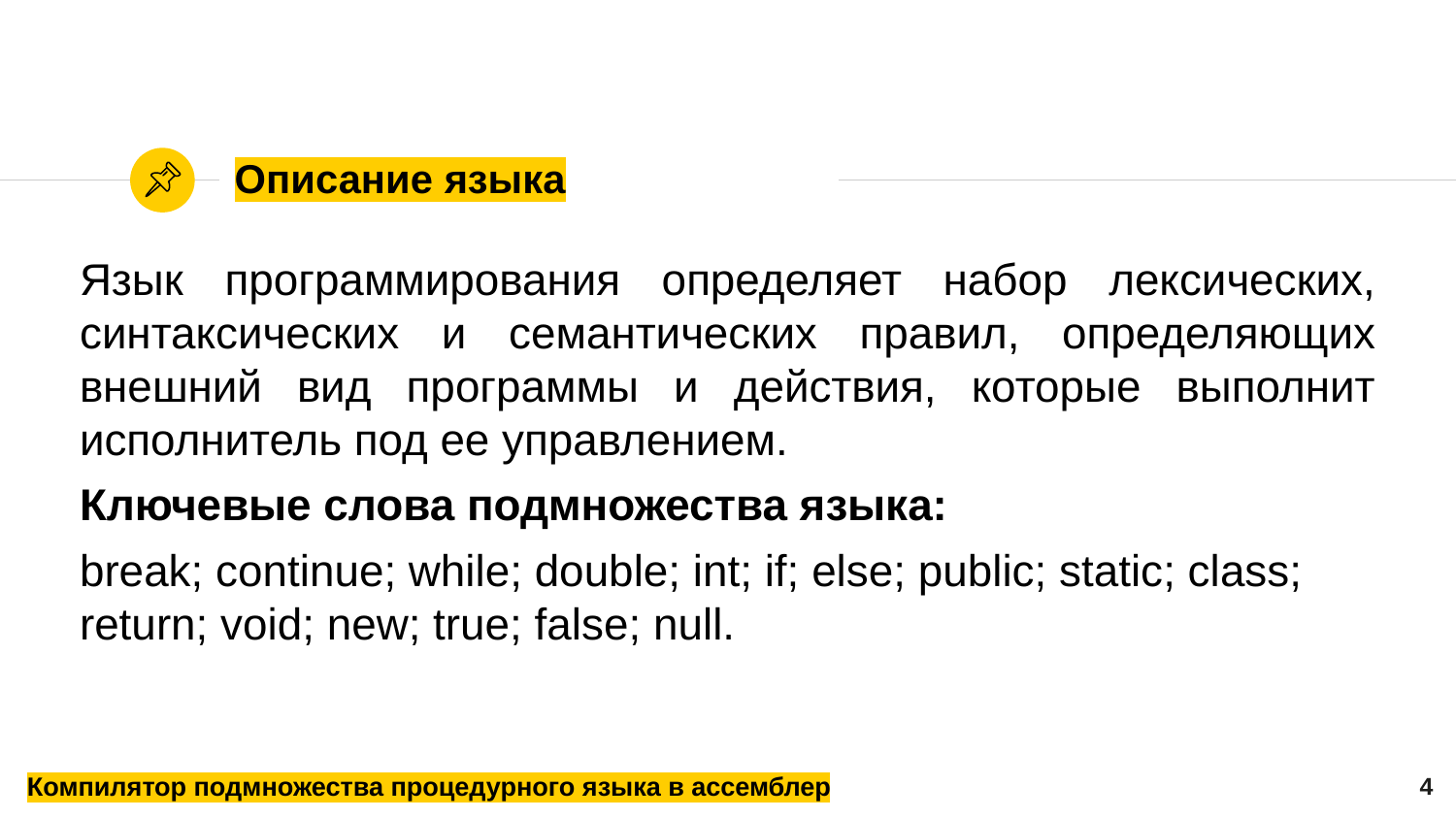

# Описание языка

Язык программирования определяет набор лексических, синтаксических и семантических правил, определяющих внешний вид программы и действия, которые выполнит исполнитель под ее управлением.
Ключевые слова подмножества языка:
break; continue; while; double; int; if; else; public; static; class; return; void; new; true; false; null.

Компилятор подмножества процедурного языка в ассемблер
4